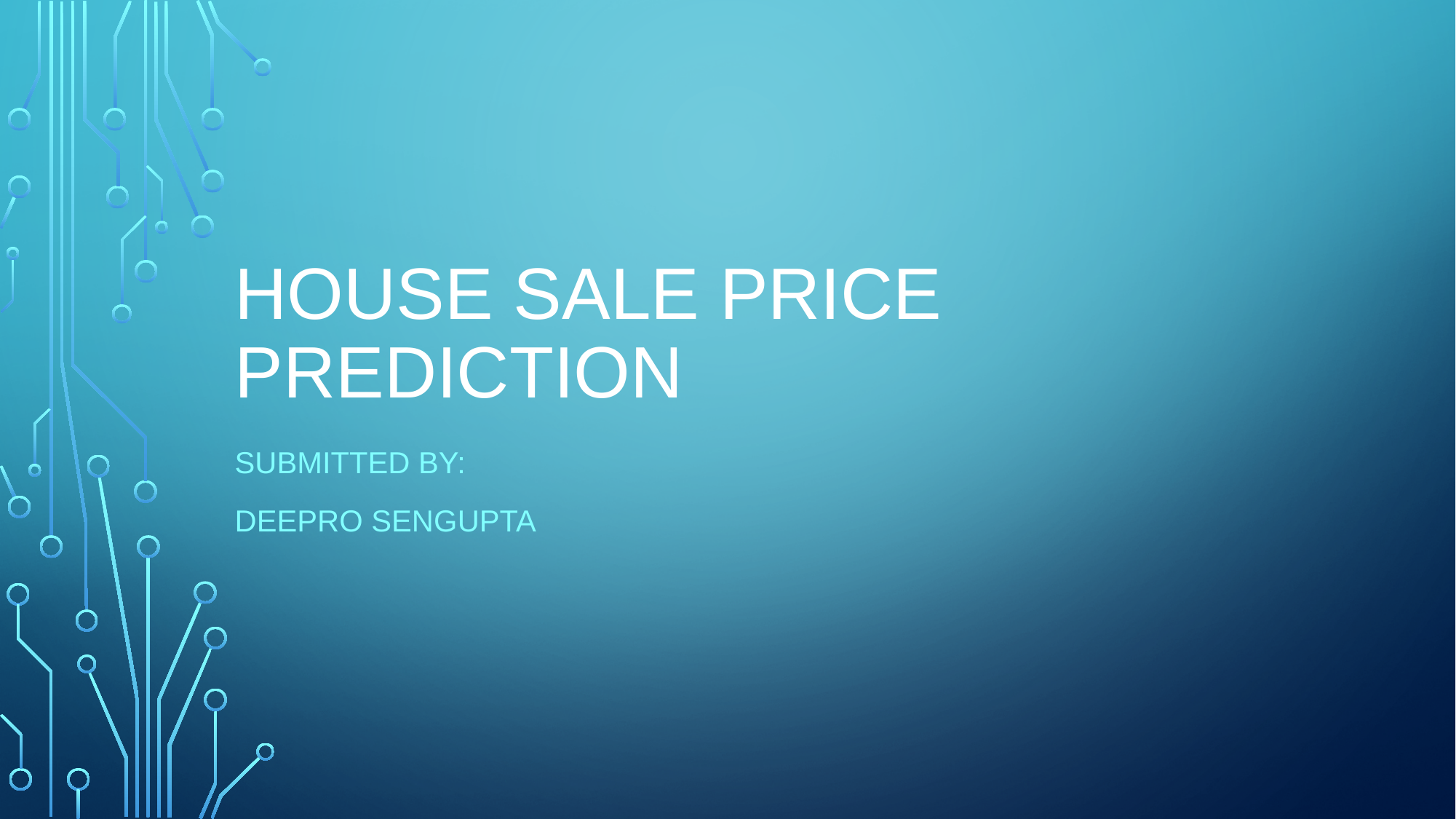

# House Sale Price Prediction
Submitted by:
Deepro Sengupta